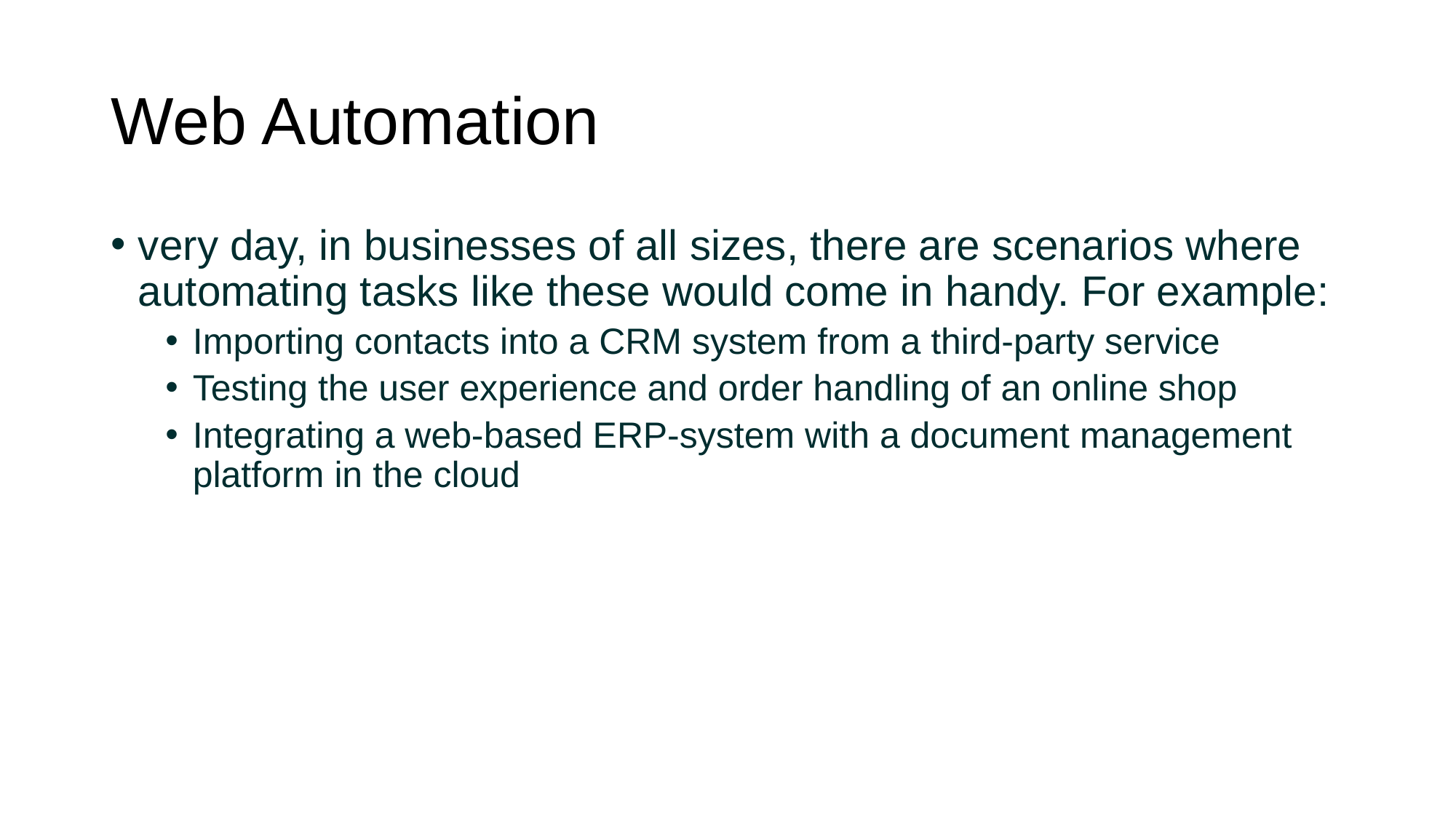

# Web Automation
very day, in businesses of all sizes, there are scenarios where automating tasks like these would come in handy. For example:
Importing contacts into a CRM system from a third-party service
Testing the user experience and order handling of an online shop
Integrating a web-based ERP-system with a document management platform in the cloud